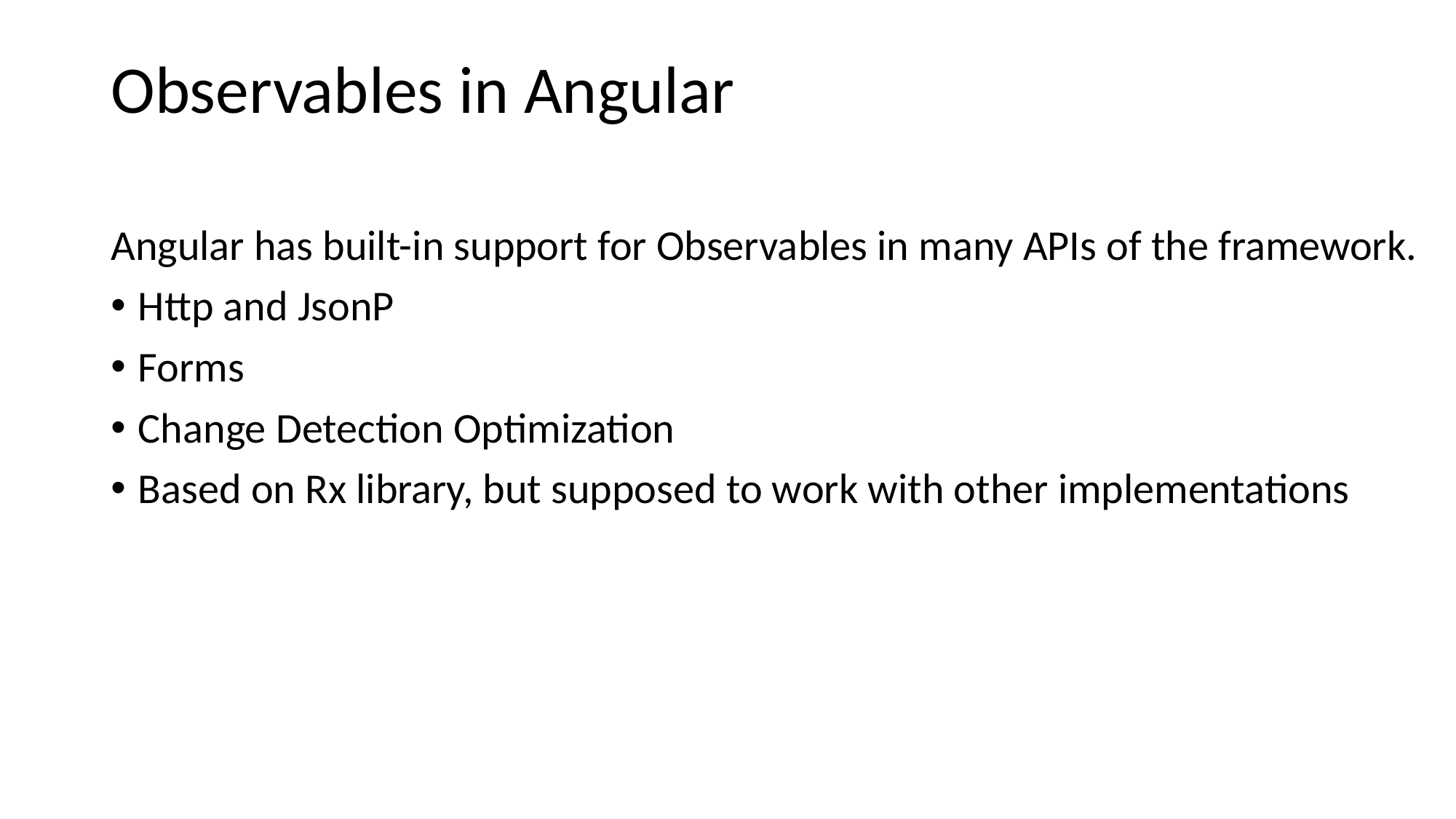

# Observables in Angular
Angular has built-in support for Observables in many APIs of the framework.
Http and JsonP
Forms
Change Detection Optimization
Based on Rx library, but supposed to work with other implementations